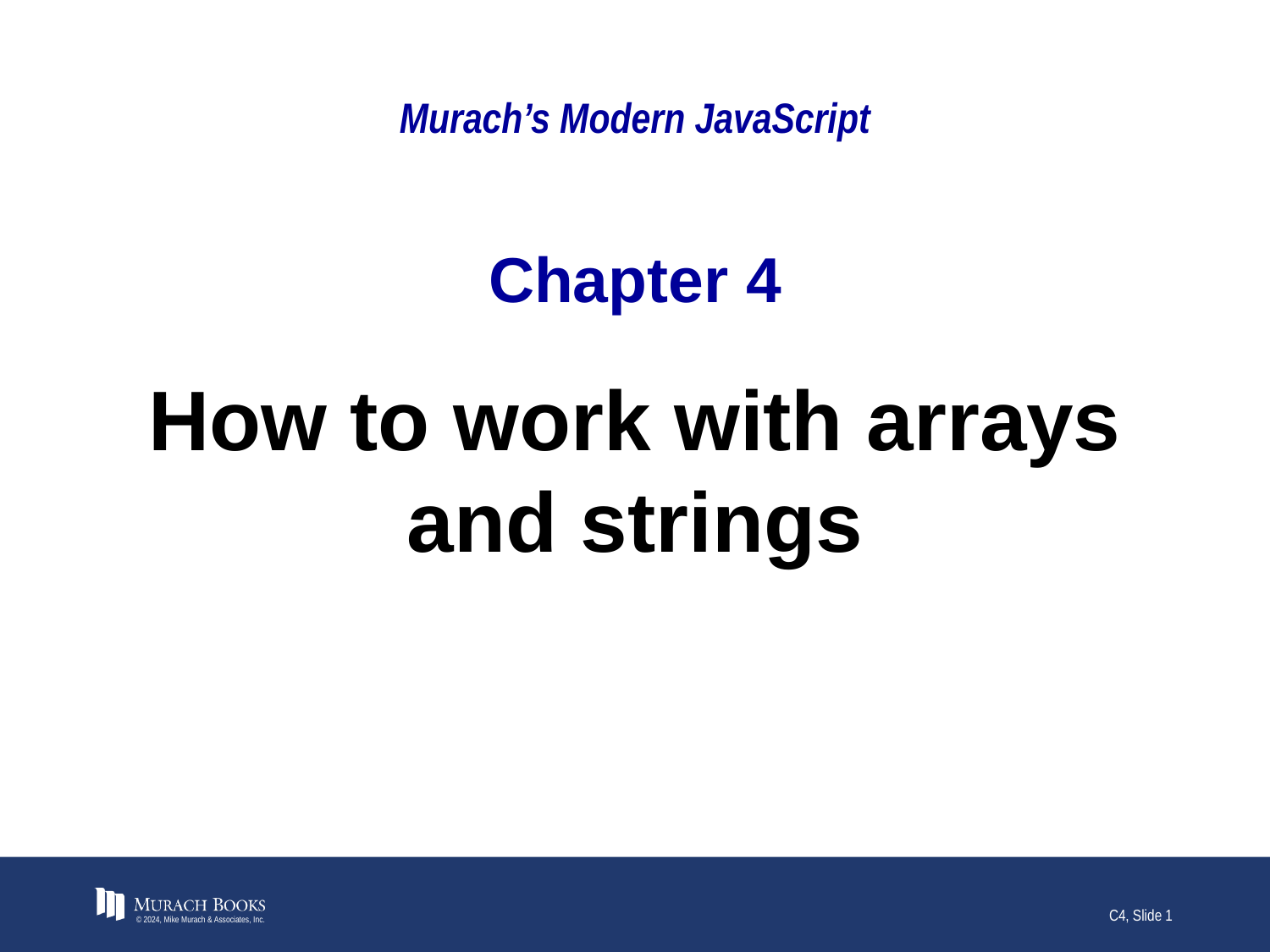

# Murach’s Modern JavaScript
Chapter 4
How to work with arrays and strings
© 2024, Mike Murach & Associates, Inc.

C4, Slide 1